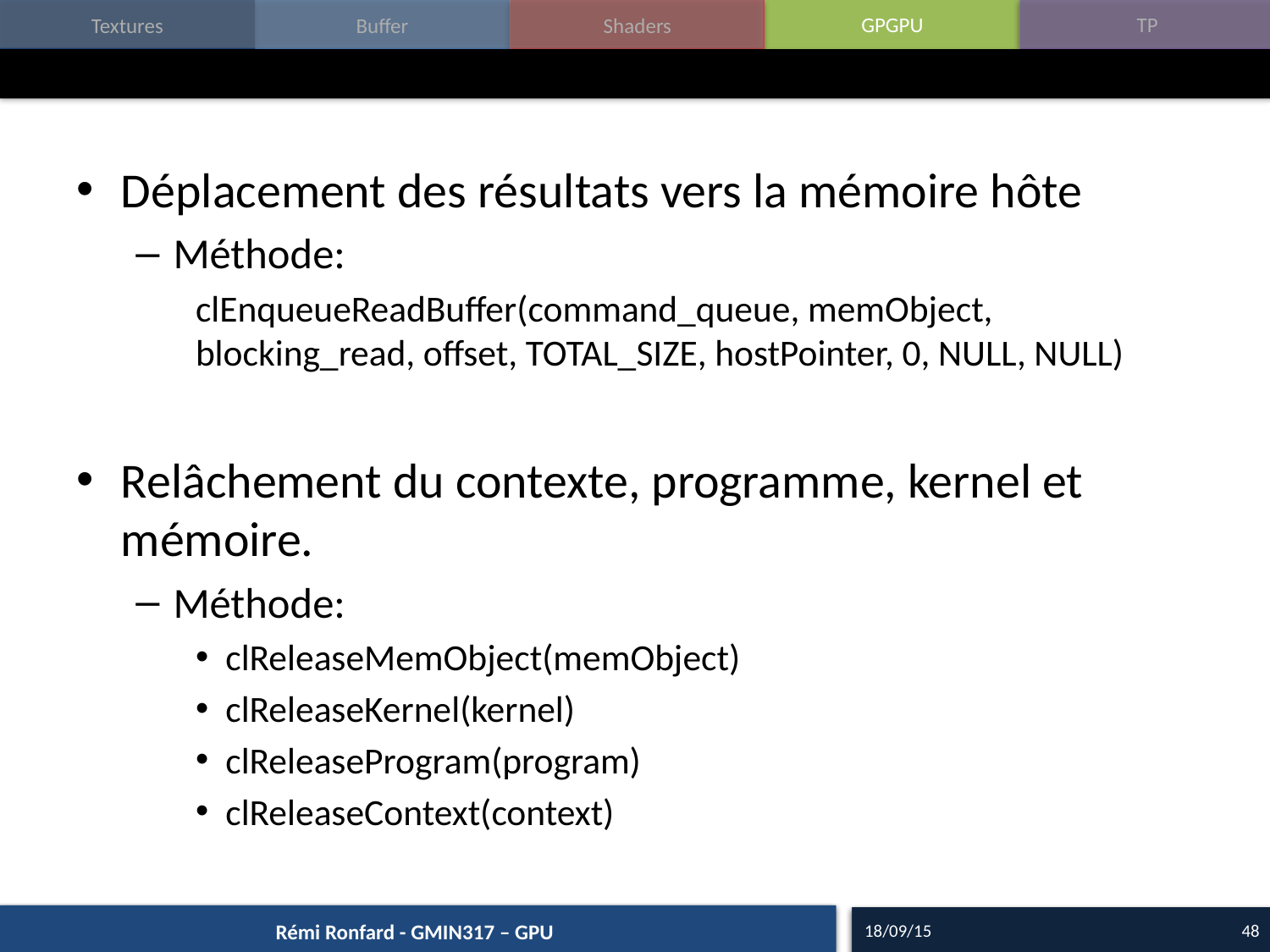

#
Déplacement des résultats vers la mémoire hôte
Méthode:
clEnqueueReadBuffer(command_queue, memObject, blocking_read, offset, TOTAL_SIZE, hostPointer, 0, NULL, NULL)

Relâchement du contexte, programme, kernel et mémoire.
Méthode:
clReleaseMemObject(memObject)
clReleaseKernel(kernel)
clReleaseProgram(program)
clReleaseContext(context)

18/09/15
48
Rémi Ronfard - GMIN317 – GPU